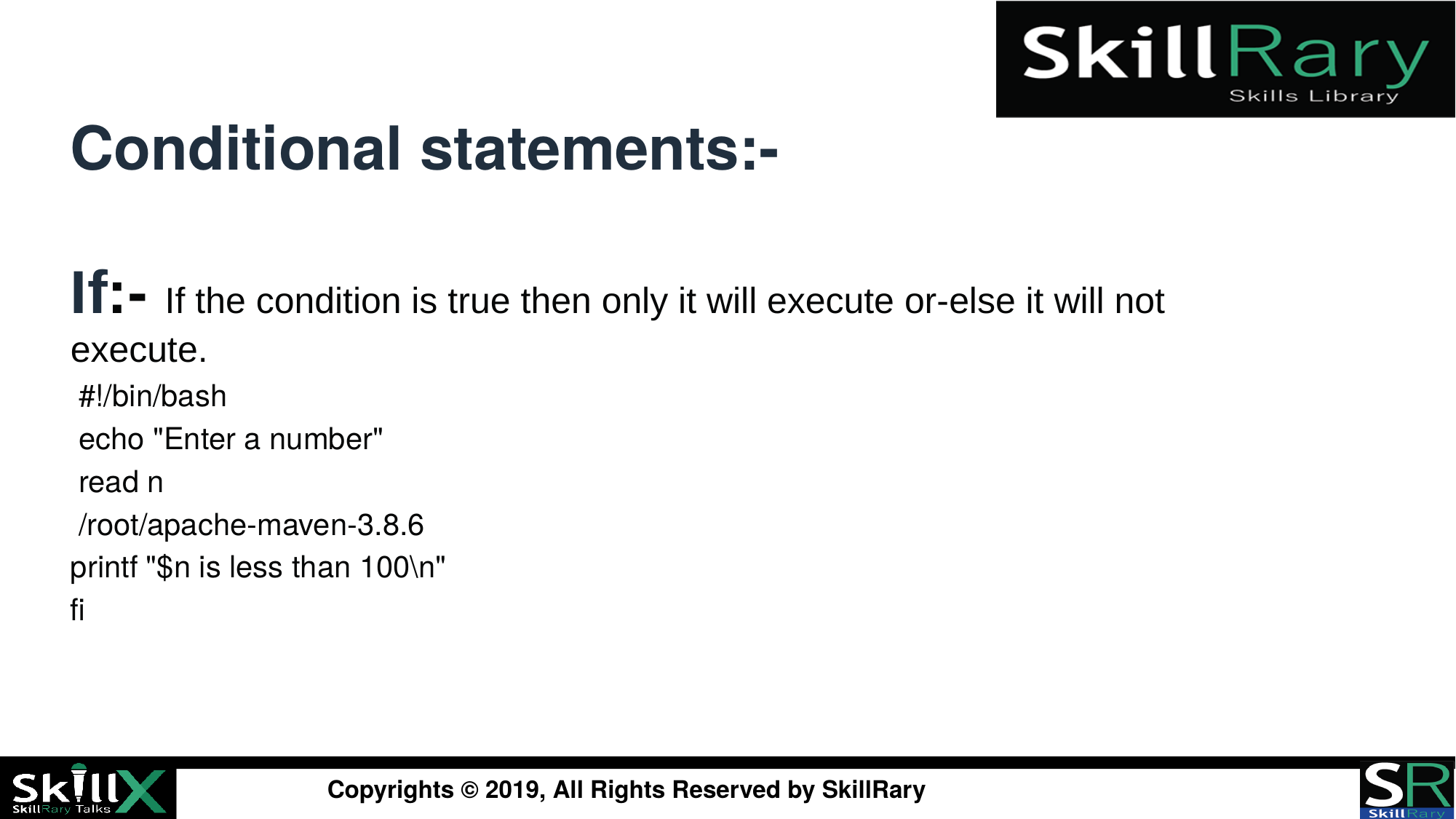

Conditional statements:-

If:- If the condition is true then only it will execute or-else it will not execute.
 #!/bin/bash
 echo "Enter a number"
 read n
 /root/apache-maven-3.8.6
printf "$n is less than 100\n"
fi